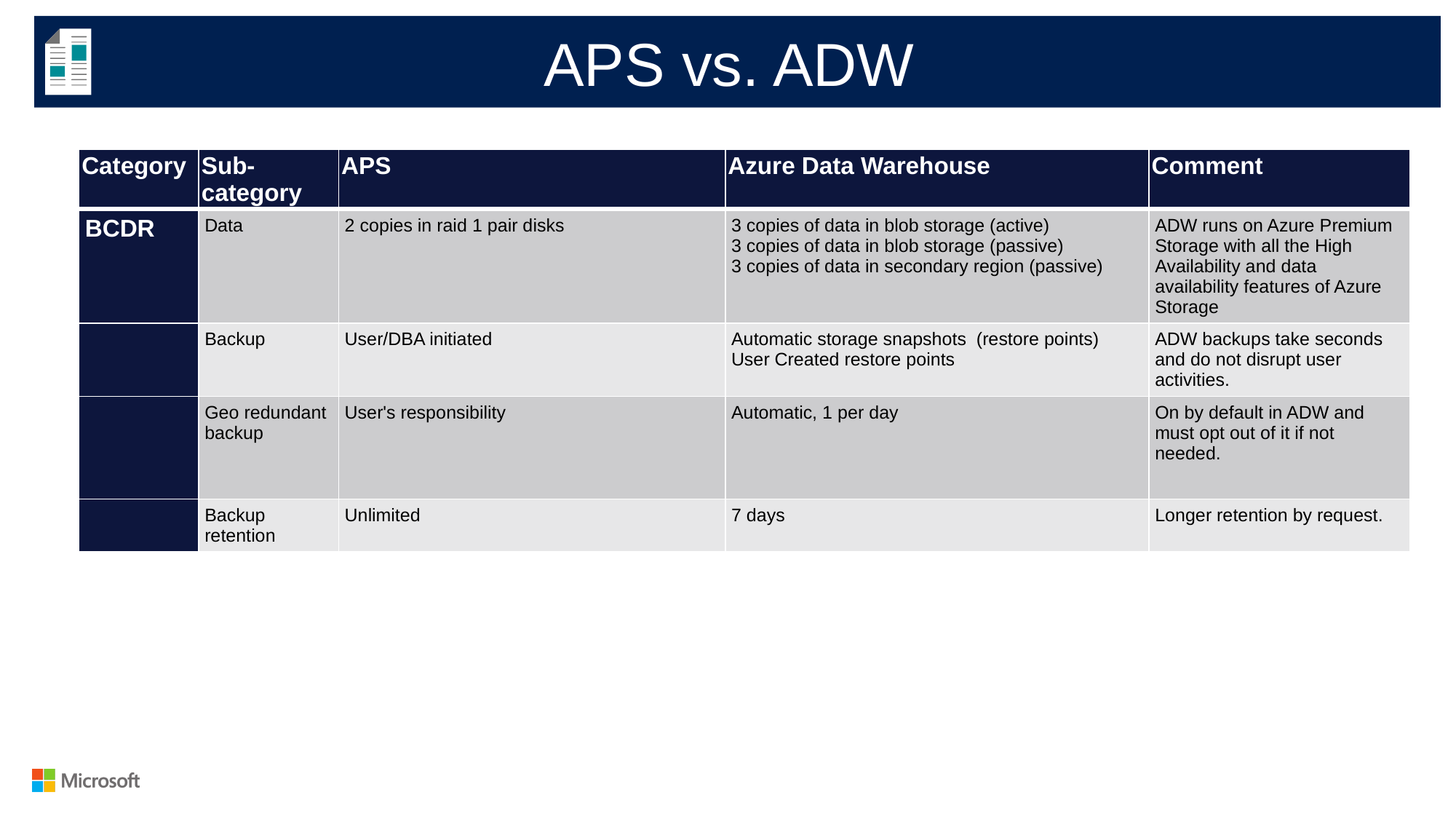

APS vs. ADW

| Category | Sub-category | APS | Azure Data Warehouse | Comment |
| --- | --- | --- | --- | --- |
| BCDR | Data | 2 copies in raid 1 pair disks | 3 copies of data in blob storage (active) 3 copies of data in blob storage (passive) 3 copies of data in secondary region (passive) | ADW runs on Azure Premium Storage with all the High Availability and data availability features of Azure Storage |
|  | Backup | User/DBA initiated | Automatic storage snapshots (restore points) User Created restore points | ADW backups take seconds and do not disrupt user activities. |
|  | Geo redundant backup | User's responsibility | Automatic, 1 per day | On by default in ADW and must opt out of it if not needed. |
|  | Backup retention | Unlimited | 7 days | Longer retention by request. |